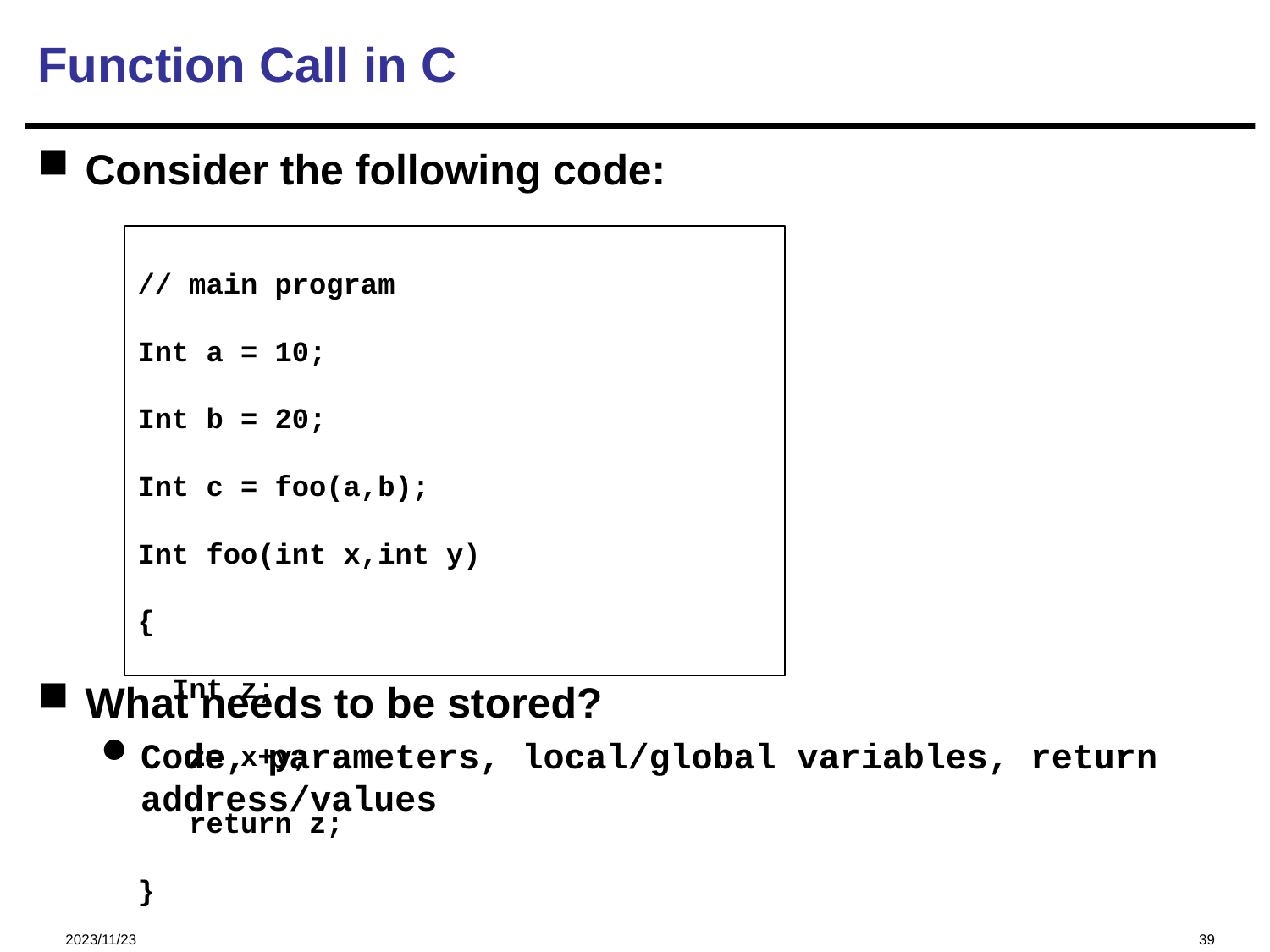

# Function Call in C
Consider the following code:

What needs to be stored?
Code, parameters, local/global variables, return address/values

// main program
Int a = 10;
Int b = 20;
Int c = foo(a,b);
Int foo(int x,int y)
{
  Int z;
   z= x+y;
   return z;
}

2023/11/23
39